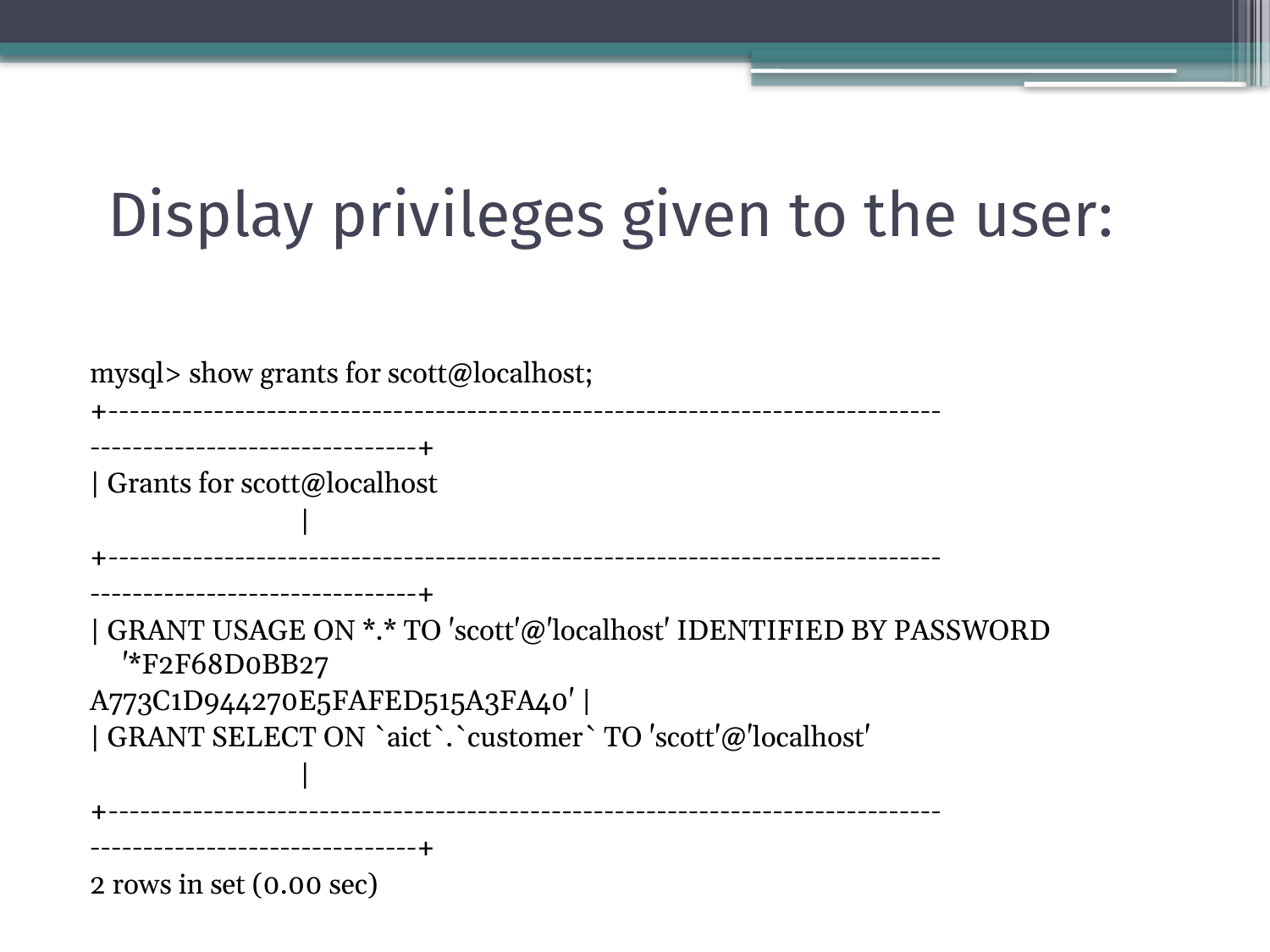

# Display privileges given to the user:

mysql> show grants for scott@localhost;
+-------------------------------------------------------------------------------
-------------------------------+
| Grants for scott@localhost
                               |
+-------------------------------------------------------------------------------
-------------------------------+
| GRANT USAGE ON *.* TO 'scott'@'localhost' IDENTIFIED BY PASSWORD '*F2F68D0BB27
A773C1D944270E5FAFED515A3FA40' |
| GRANT SELECT ON `aict`.`customer` TO 'scott'@'localhost'
                               |
+-------------------------------------------------------------------------------
-------------------------------+
2 rows in set (0.00 sec)